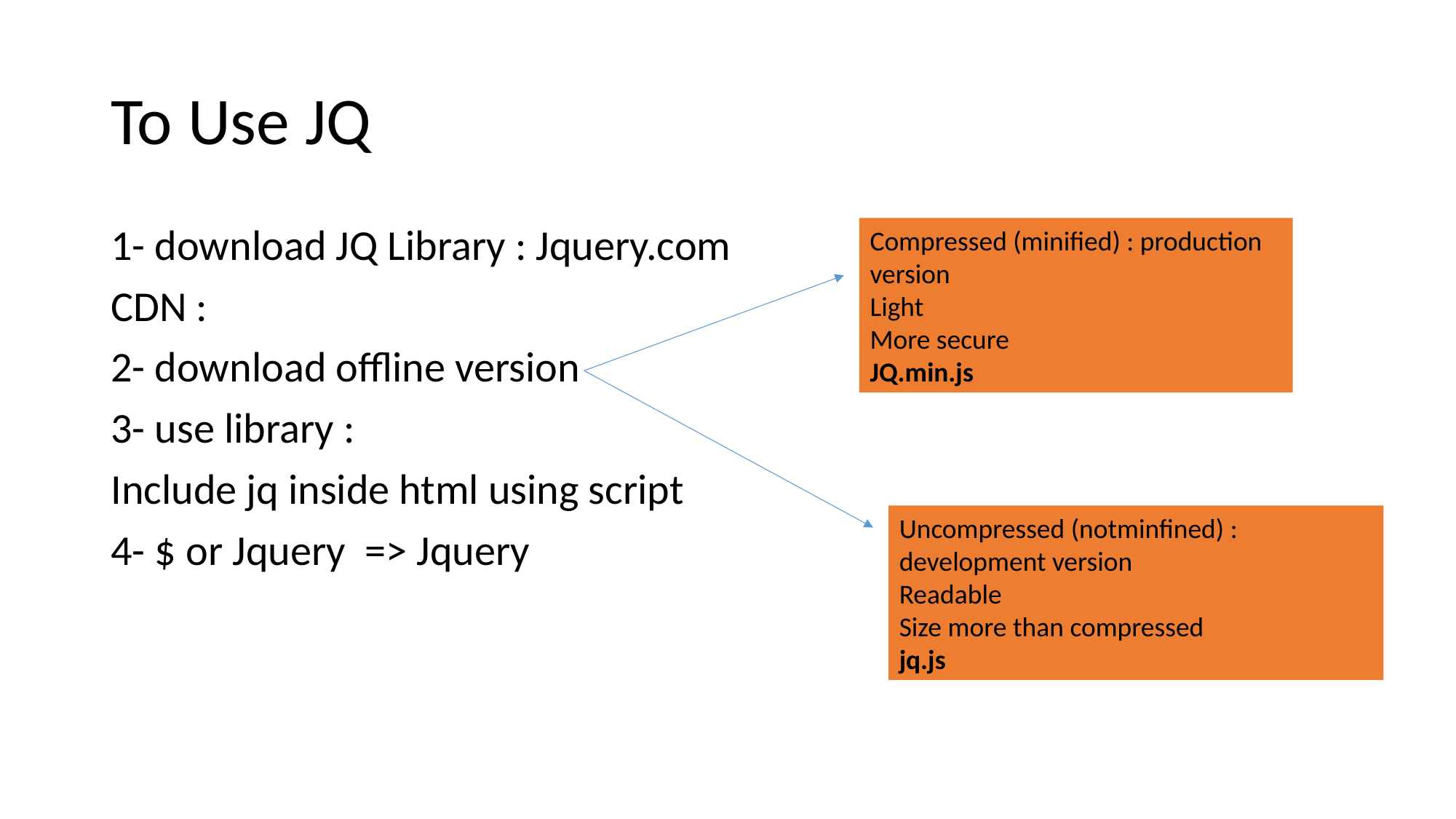

# To Use JQ
1- download JQ Library : Jquery.com
CDN :
2- download offline version
3- use library :
Include jq inside html using script
4- $ or Jquery  => Jquery
Compressed (minified) : production version
Light
More secure
JQ.min.js
Uncompressed (notminfined) : development version
Readable
Size more than compressed
jq.js